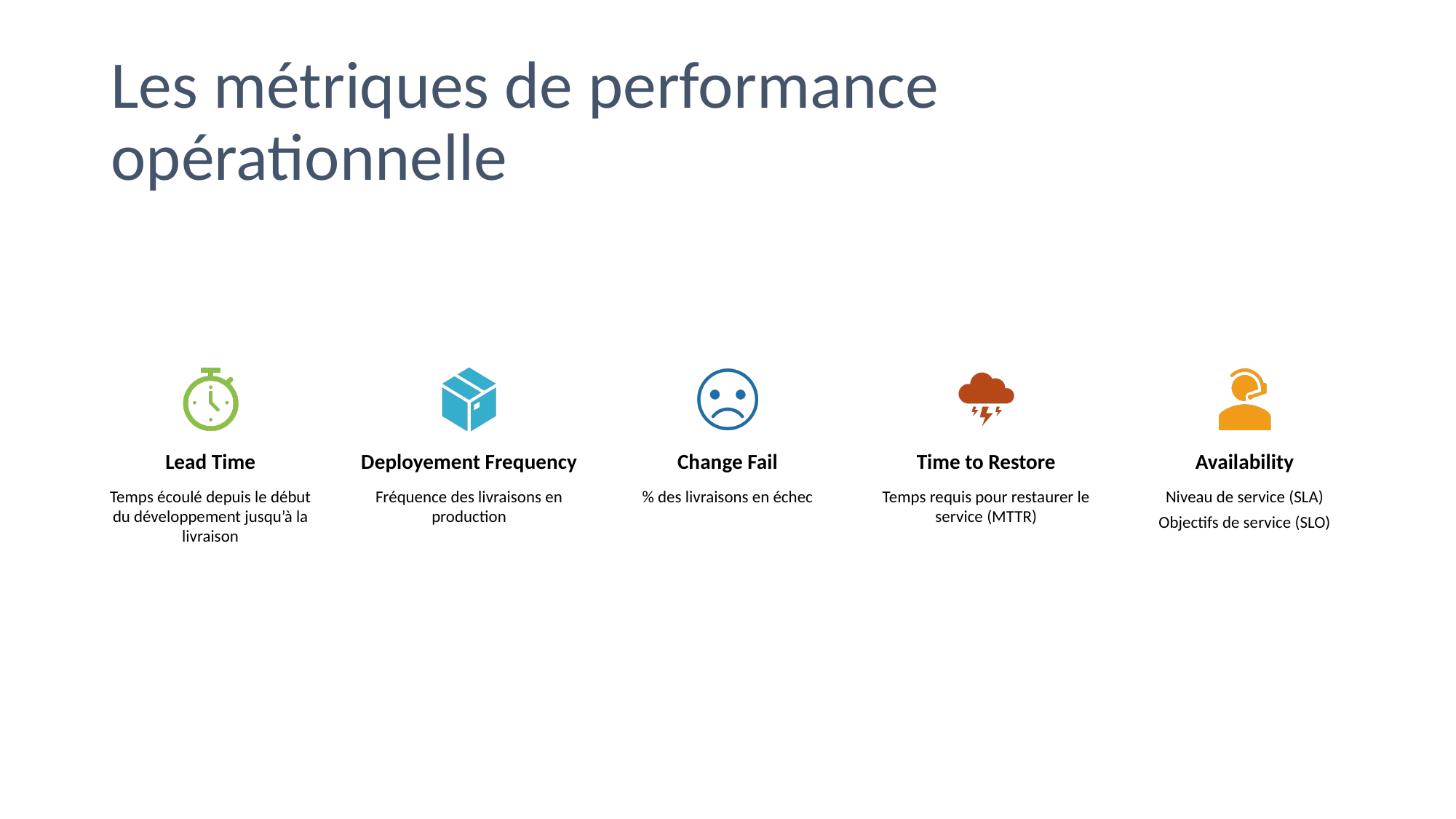

Les métriques de performance opérationnelle
Lead Time
Temps écoulé depuis le début du développement jusqu’à la livraison
Deployement Frequency
Fréquence des livraisons en production
Change Fail
% des livraisons en échec
Time to Restore
Temps requis pour restaurer le service (MTTR)
Availability
Niveau de service (SLA)
Objectifs de service (SLO)